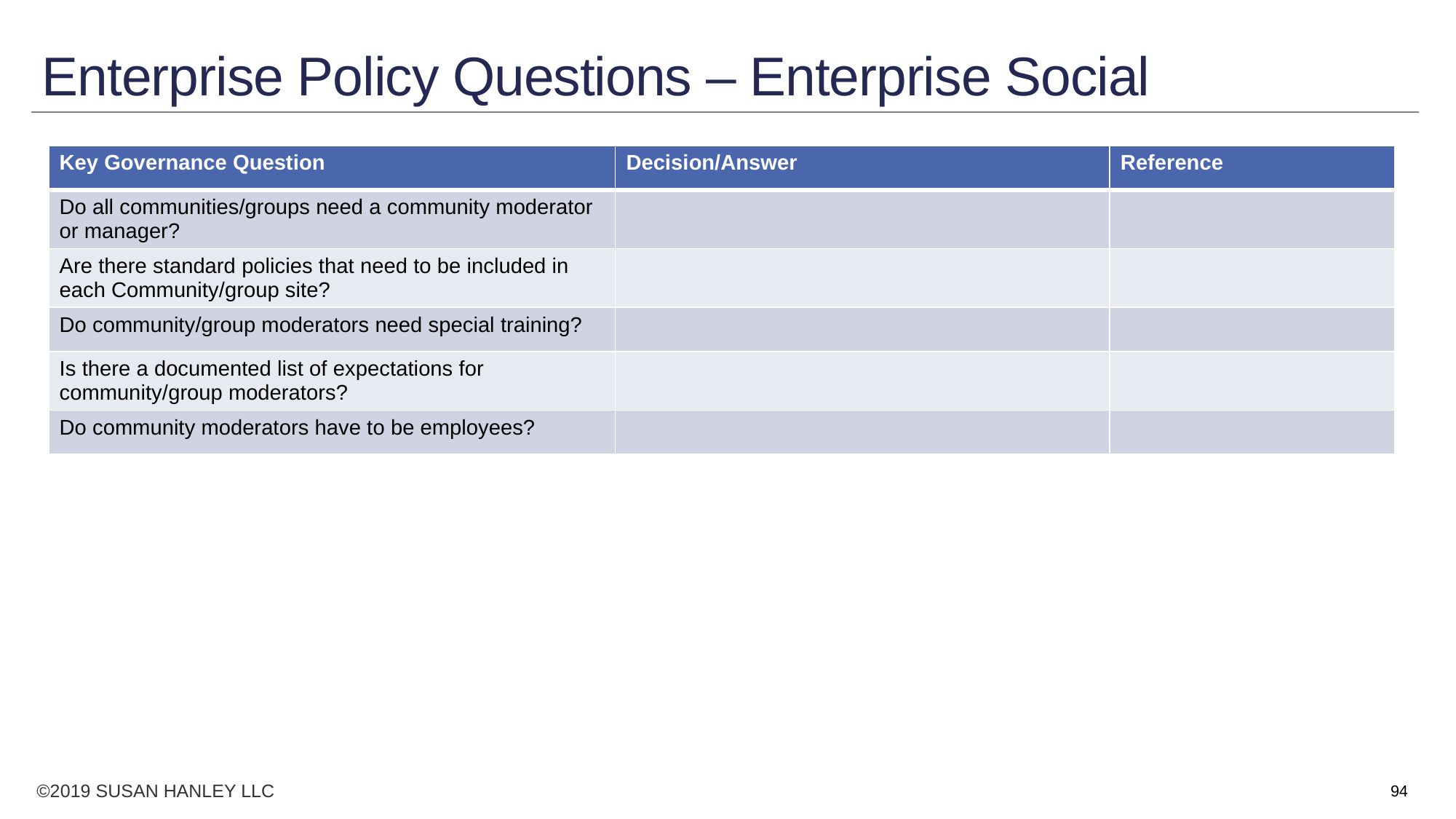

# Enterprise Policy Questions – Enterprise Social
| Key Governance Question | Decision/Answer | Reference |
| --- | --- | --- |
| Do all communities/groups need a community moderator or manager? |  |  |
| Are there standard policies that need to be included in each Community/group site? |  |  |
| Do community/group moderators need special training? |  |  |
| Is there a documented list of expectations for community/group moderators? |  |  |
| Do community moderators have to be employees? |  |  |
94